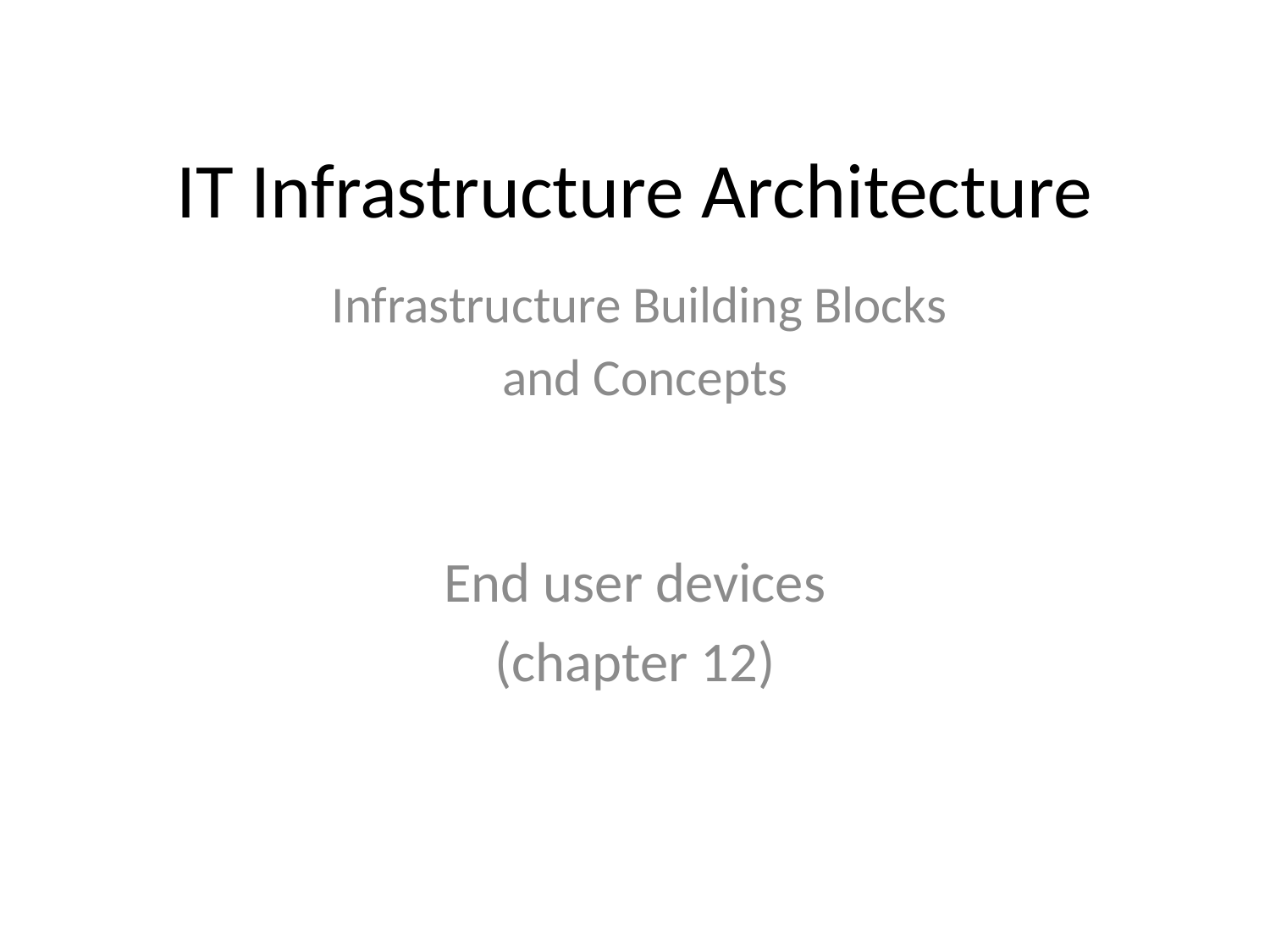

# IT Infrastructure Architecture
Infrastructure Building Blocks
and Concepts
End user devices
(chapter 12)